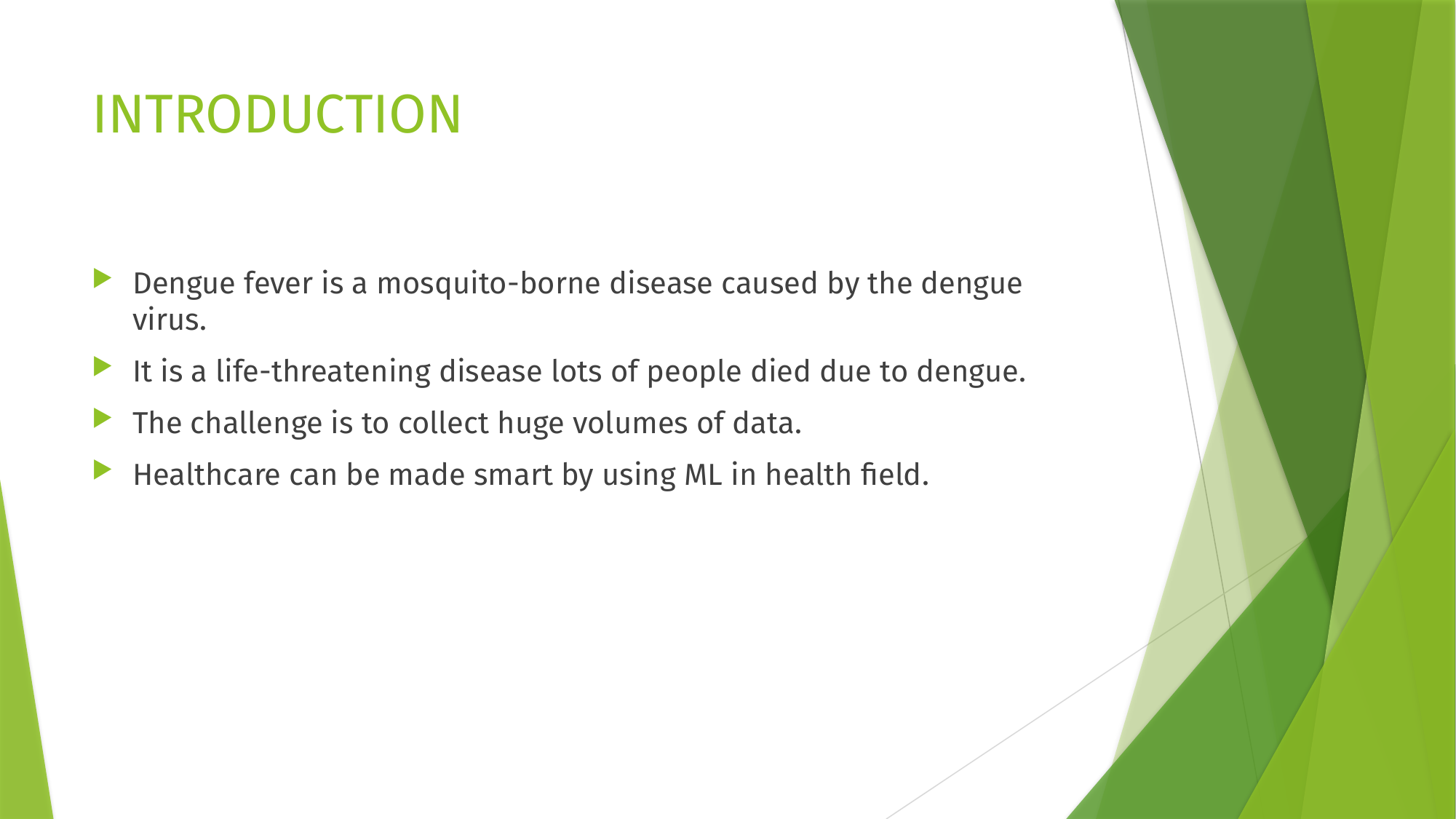

# INTRODUCTION
Dengue fever is a mosquito-borne disease caused by the dengue virus.
It is a life-threatening disease lots of people died due to dengue.
The challenge is to collect huge volumes of data.
Healthcare can be made smart by using ML in health field.